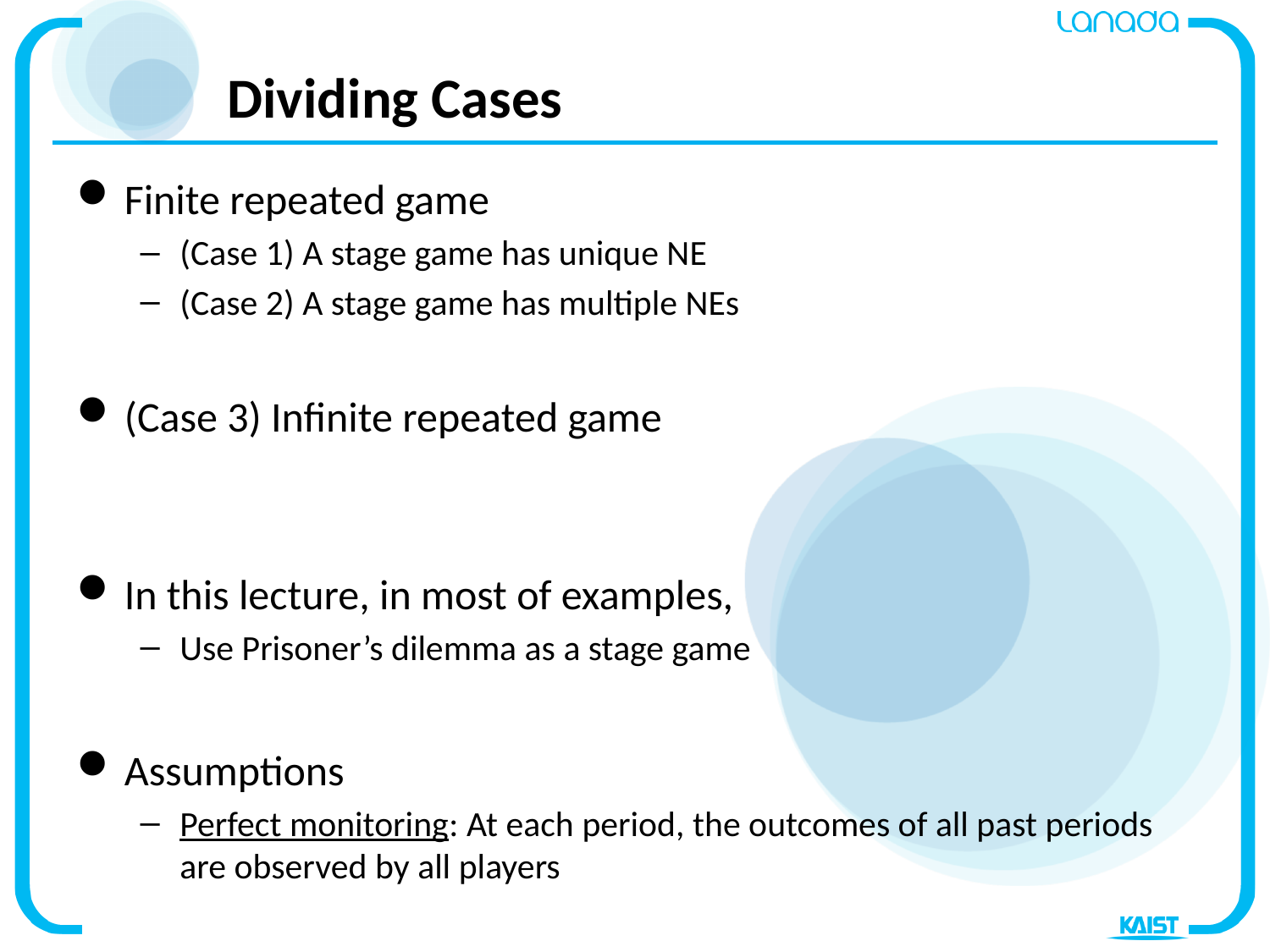

# Dividing Cases
Finite repeated game
(Case 1) A stage game has unique NE
(Case 2) A stage game has multiple NEs

(Case 3) Infinite repeated game

In this lecture, in most of examples,
Use Prisoner’s dilemma as a stage game

Assumptions
Perfect monitoring: At each period, the outcomes of all past periods are observed by all players